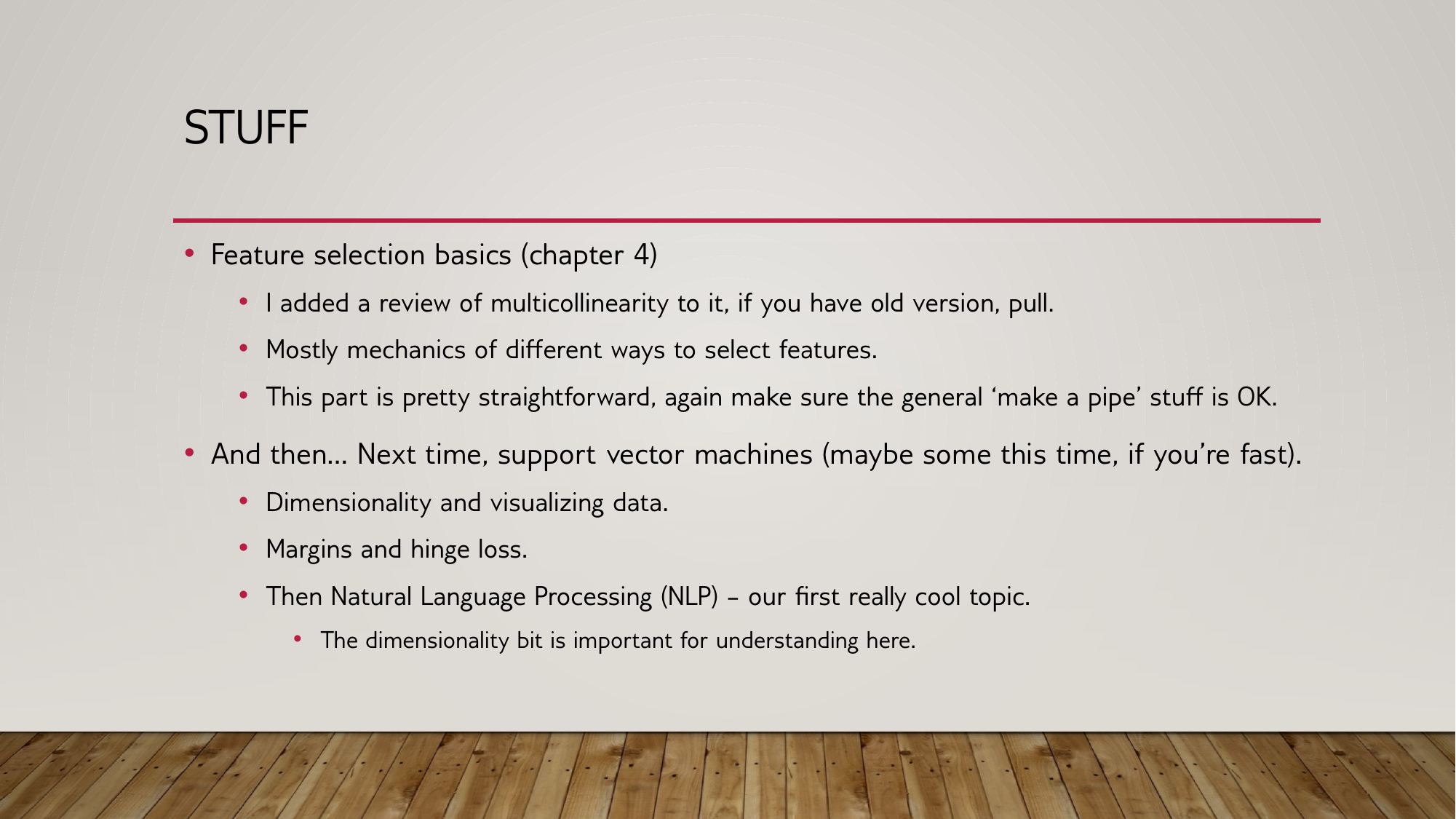

# Stuff
Feature selection basics (chapter 4)
I added a review of multicollinearity to it, if you have old version, pull.
Mostly mechanics of different ways to select features.
This part is pretty straightforward, again make sure the general ‘make a pipe’ stuff is OK.
And then… Next time, support vector machines (maybe some this time, if you’re fast).
Dimensionality and visualizing data.
Margins and hinge loss.
Then Natural Language Processing (NLP) – our first really cool topic.
The dimensionality bit is important for understanding here.